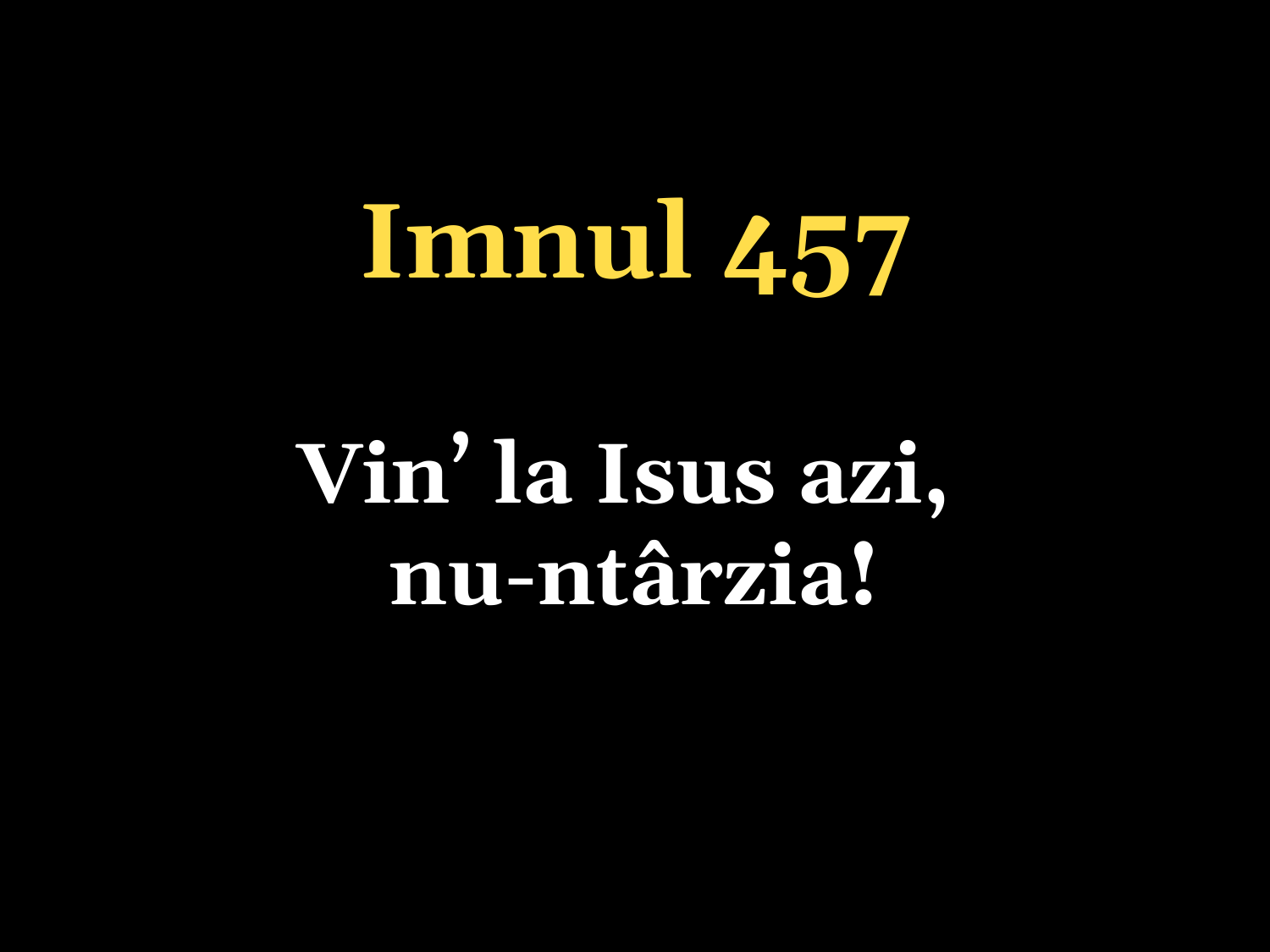

Imnul 457
Vin’ la Isus azi,
nu-ntârzia!